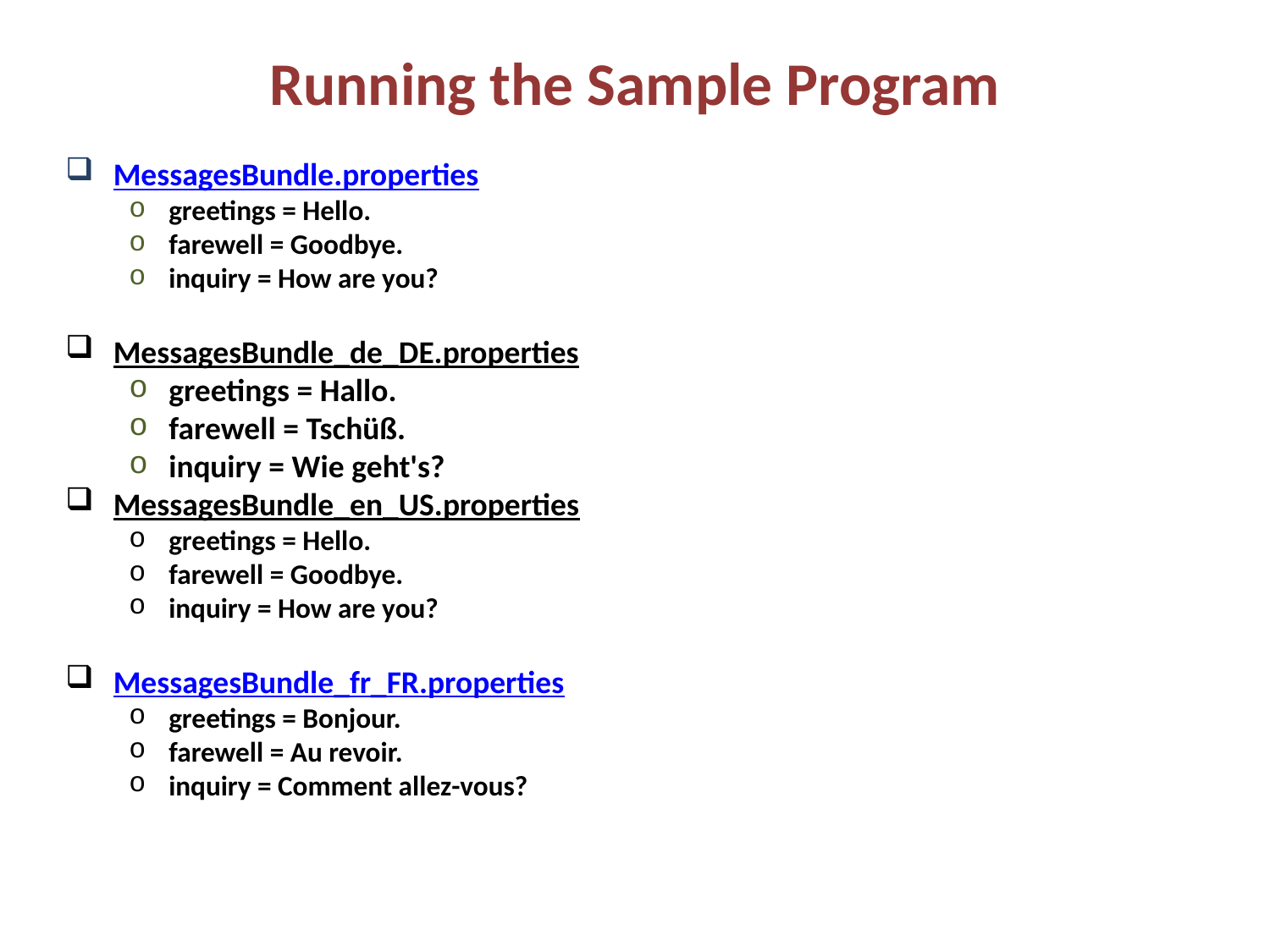

# Running the Sample Program
MessagesBundle.properties
greetings = Hello.
farewell = Goodbye.
inquiry = How are you?

MessagesBundle_de_DE.properties
greetings = Hallo.
farewell = Tschüß.
inquiry = Wie geht's?
MessagesBundle_en_US.properties
greetings = Hello.
farewell = Goodbye.
inquiry = How are you?

MessagesBundle_fr_FR.properties
greetings = Bonjour.
farewell = Au revoir.
inquiry = Comment allez-vous?